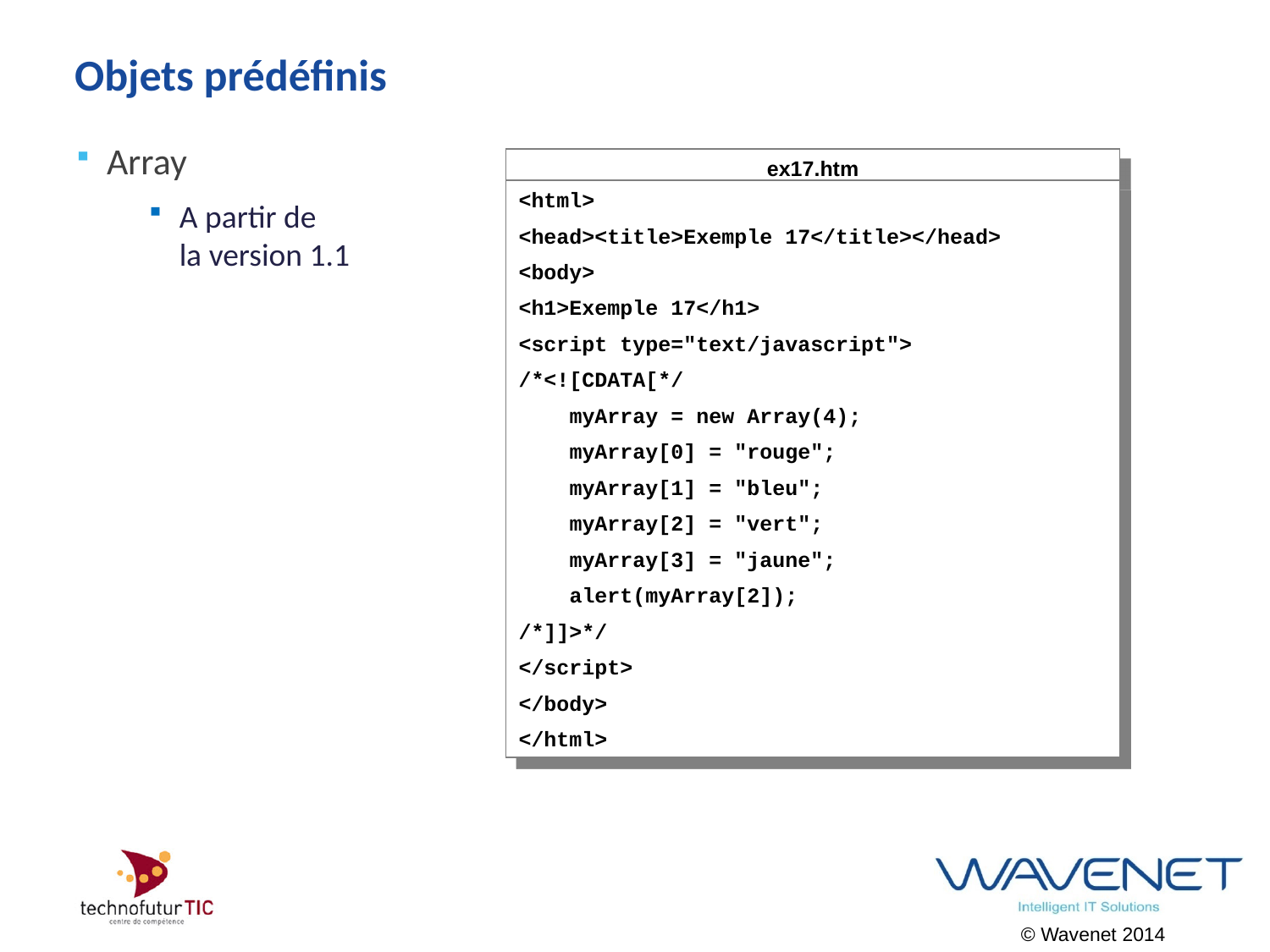

# Objets prédéfinis
Array
A partir de
la version 1.1
ex17.htm
<html>
<head><title>Exemple 17</title></head>
<body>
<h1>Exemple 17</h1>
<script type="text/javascript">
/*<![CDATA[*/
    myArray = new Array(4);
    myArray[0] = "rouge";
    myArray[1] = "bleu";
    myArray[2] = "vert";
    myArray[3] = "jaune";
    alert(myArray[2]);
/*]]>*/
</script>
</body>
</html>
© Wavenet 2014